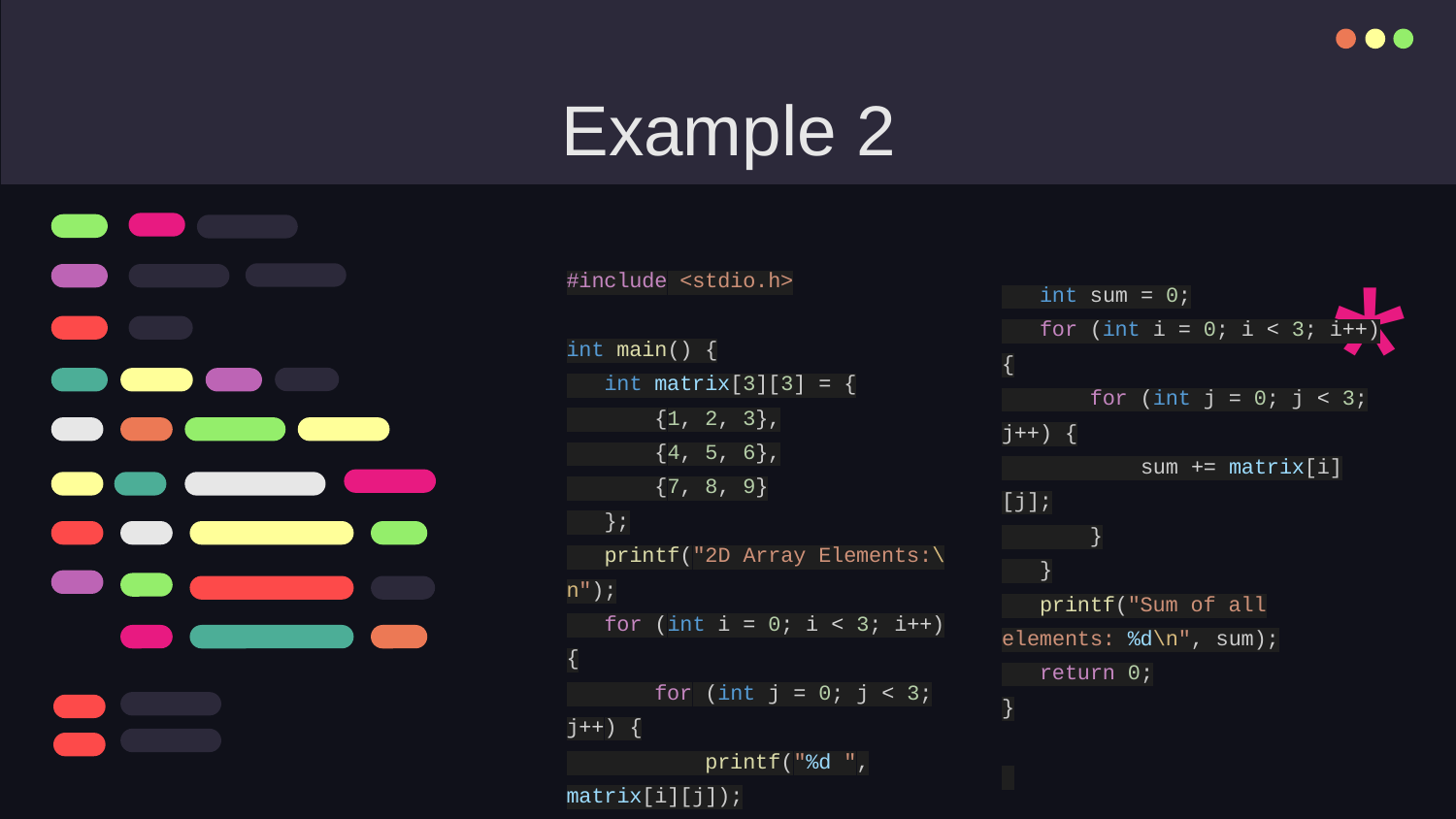

# Example 2

*
#include <stdio.h>

int main() {
   int matrix[3][3] = {
       {1, 2, 3},
       {4, 5, 6},
       {7, 8, 9}
   };
   printf("2D Array Elements:\n");
   for (int i = 0; i < 3; i++) {
       for (int j = 0; j < 3; j++) {
           printf("%d ", matrix[i][j]);
       }
       printf("\n");
   }
   int sum = 0;
   for (int i = 0; i < 3; i++) {
       for (int j = 0; j < 3; j++) {
           sum += matrix[i][j];
       }
   }
   printf("Sum of all elements: %d\n", sum);
   return 0;
}